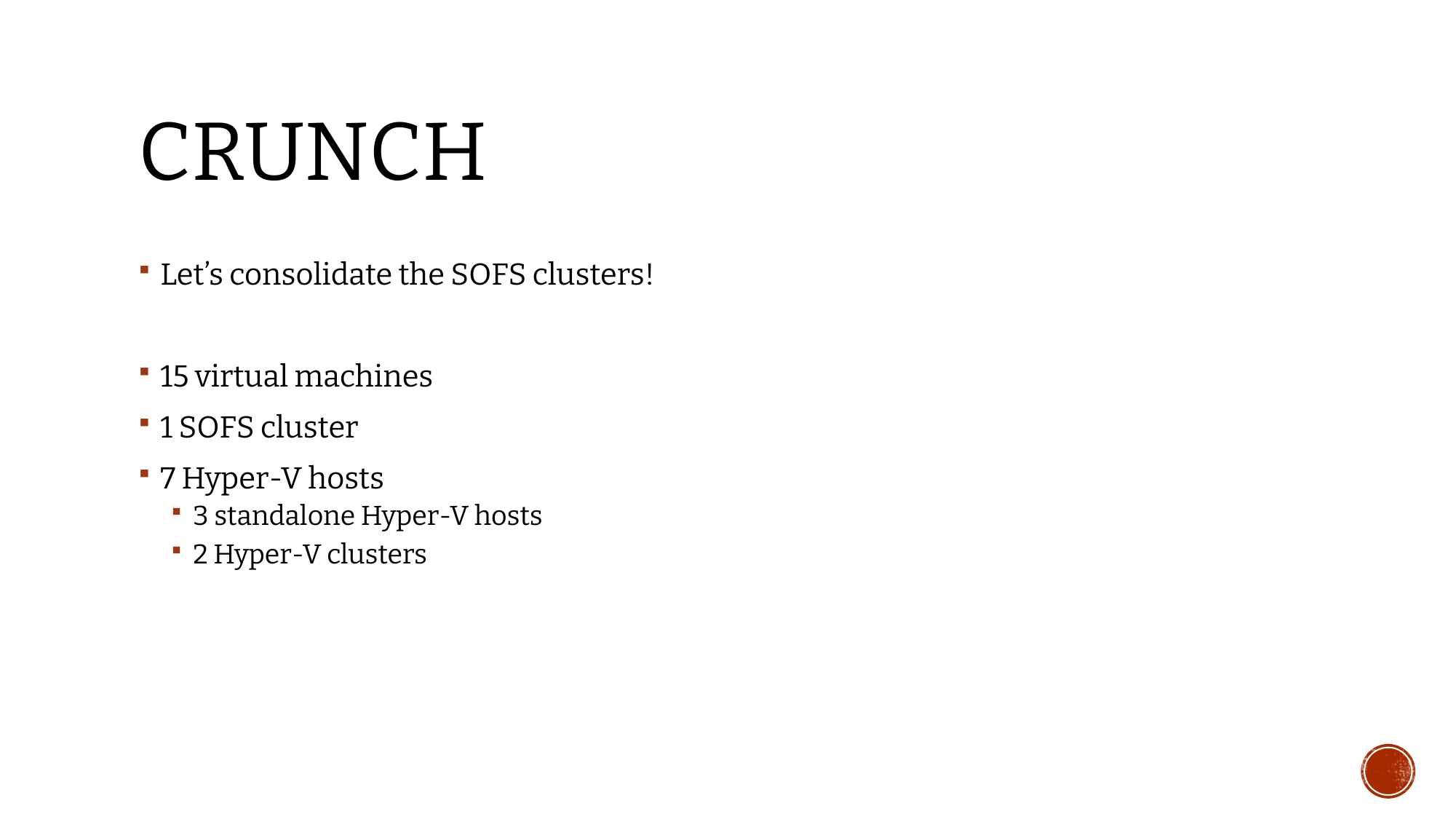

# Crunch
Let’s consolidate the SOFS clusters!

15 virtual machines
1 SOFS cluster
7 Hyper-V hosts
3 standalone Hyper-V hosts
2 Hyper-V clusters